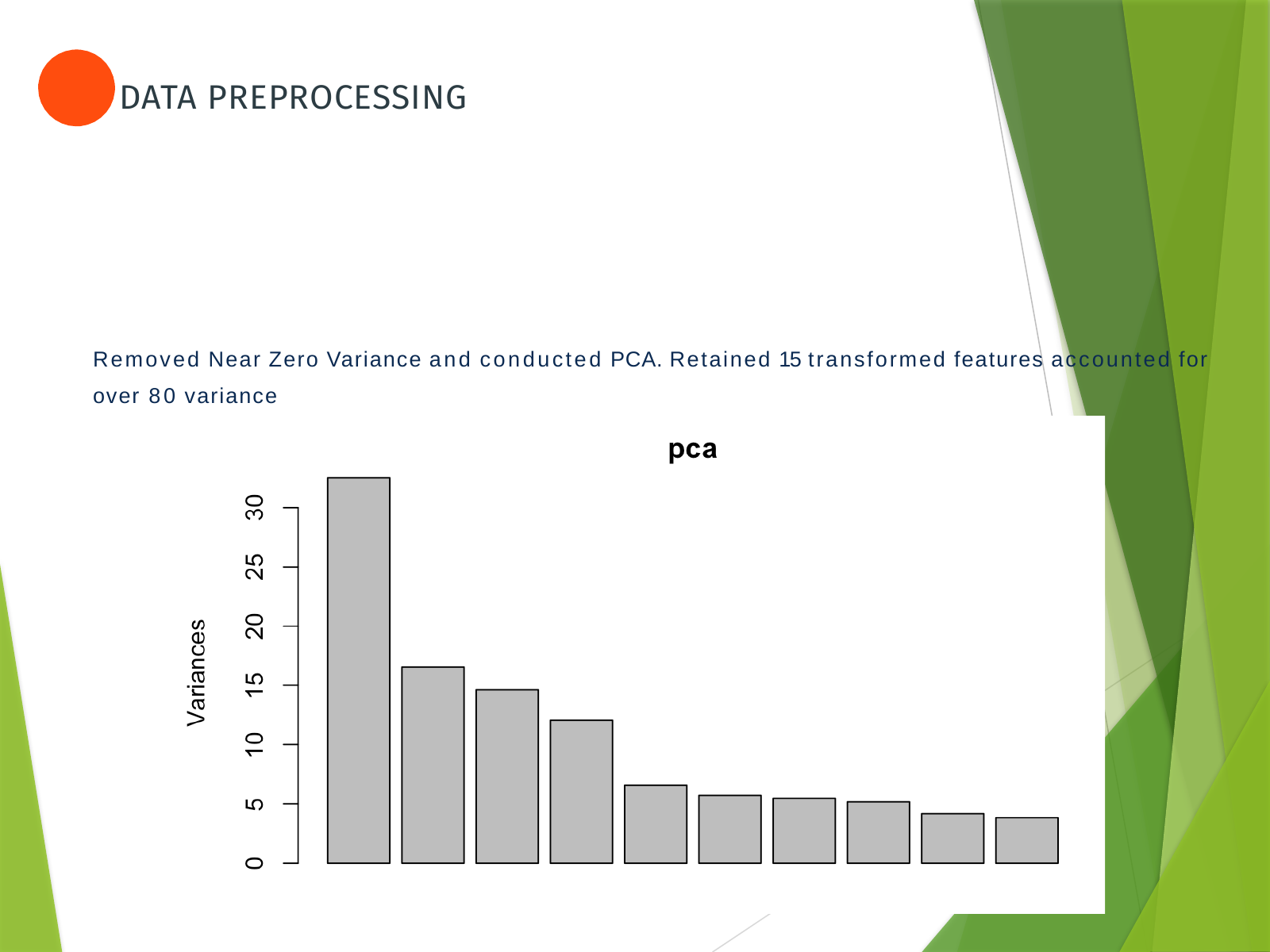

# DATA PREPROCESSING
Removed Near Zero Variance and conducted PCA. Retained 15 transformed features accounted for  over 80 variance